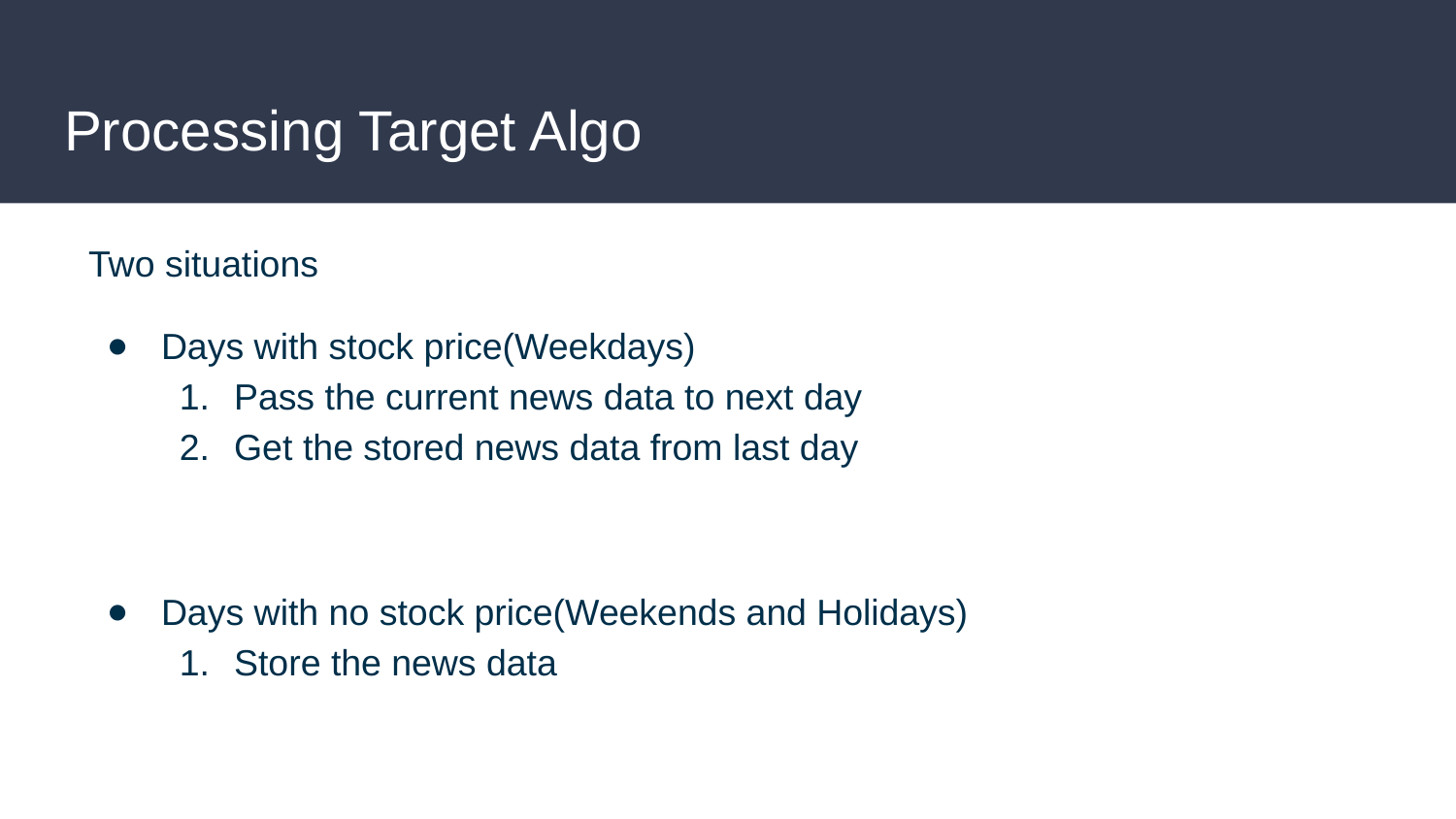

# Processing Target Algo
Two situations
Days with stock price(Weekdays)
Pass the current news data to next day
Get the stored news data from last day

Days with no stock price(Weekends and Holidays)
Store the news data